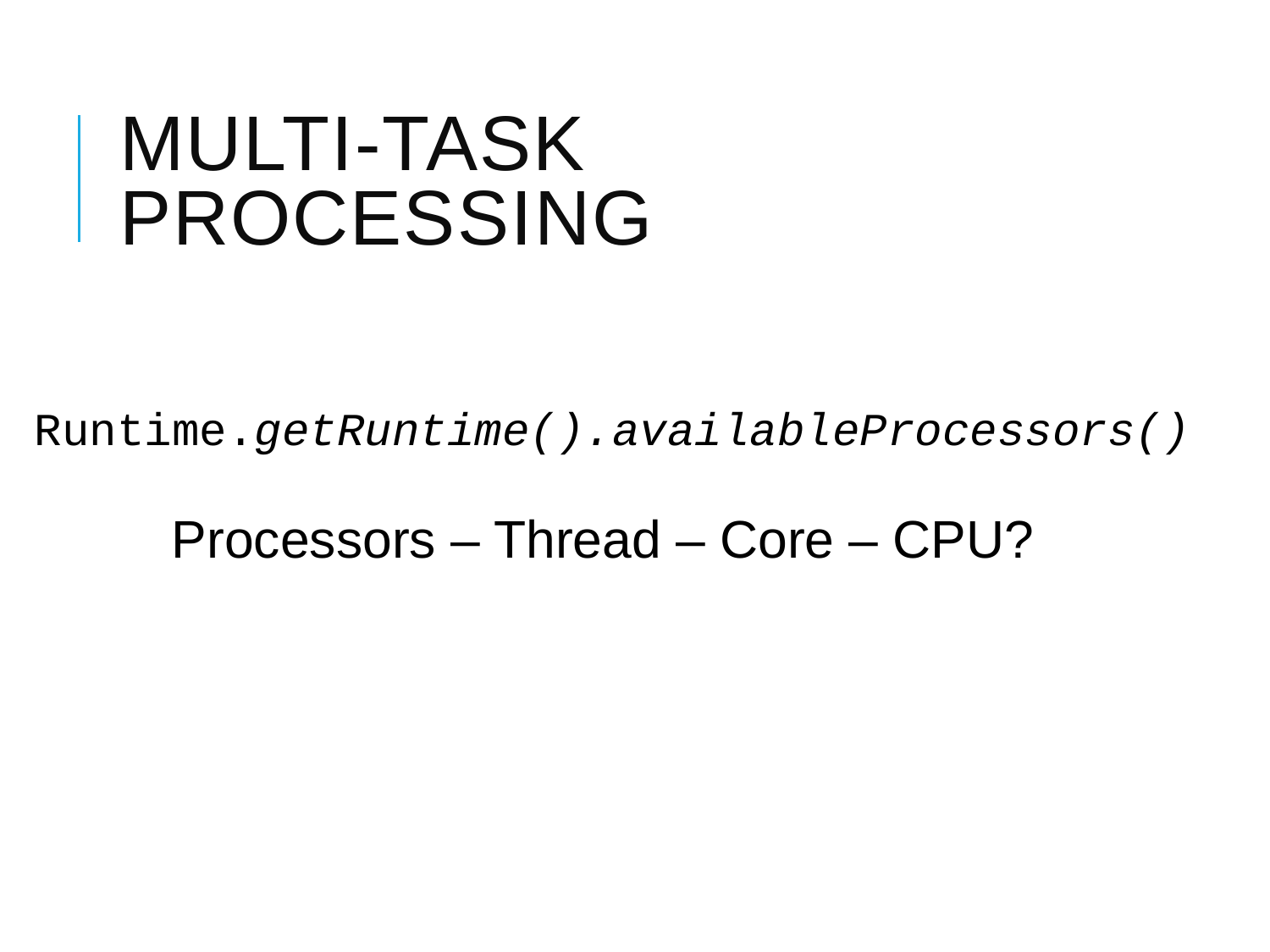

# Multi-task Processing
Runtime.getRuntime().availableProcessors()
Processors – Thread – Core – CPU?